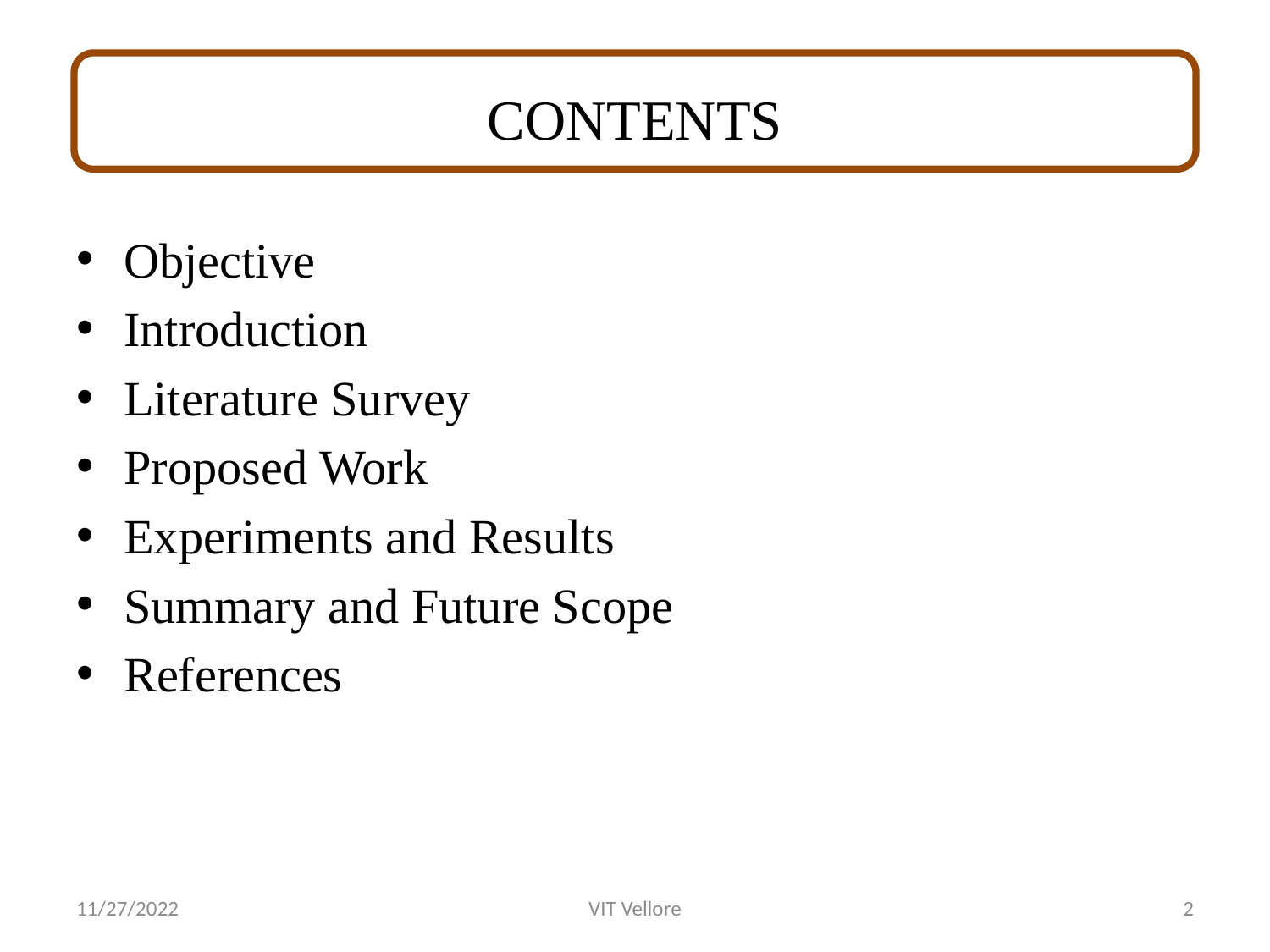

# CONTENTS

Objective
Introduction
Literature Survey
Proposed Work
Experiments and Results
Summary and Future Scope
References

11/27/2022
VIT Vellore
2